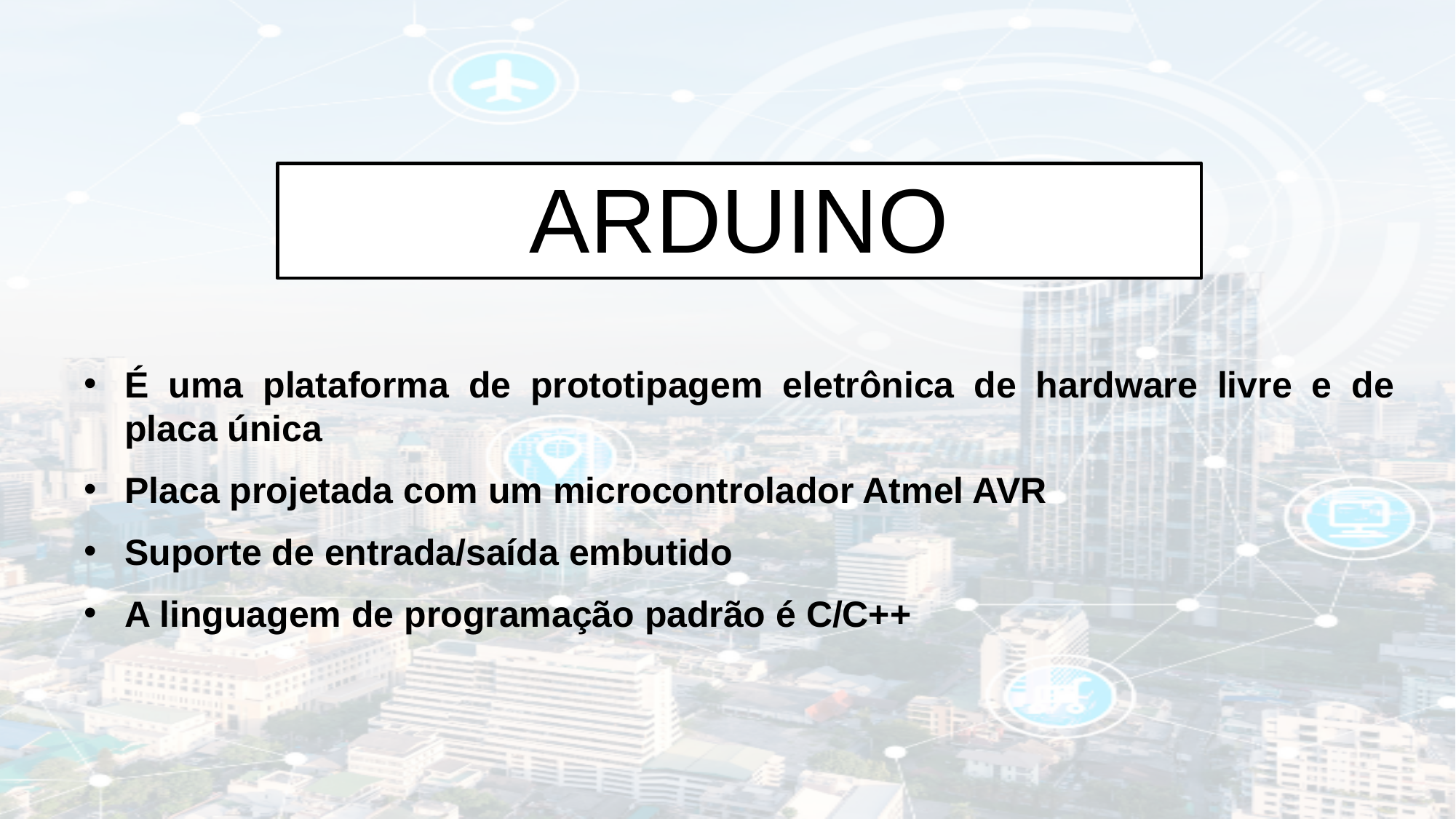

# ARDUINO
É uma plataforma de prototipagem eletrônica de hardware livre e de placa única
Placa projetada com um microcontrolador Atmel AVR
Suporte de entrada/saída embutido
A linguagem de programação padrão é C/C++